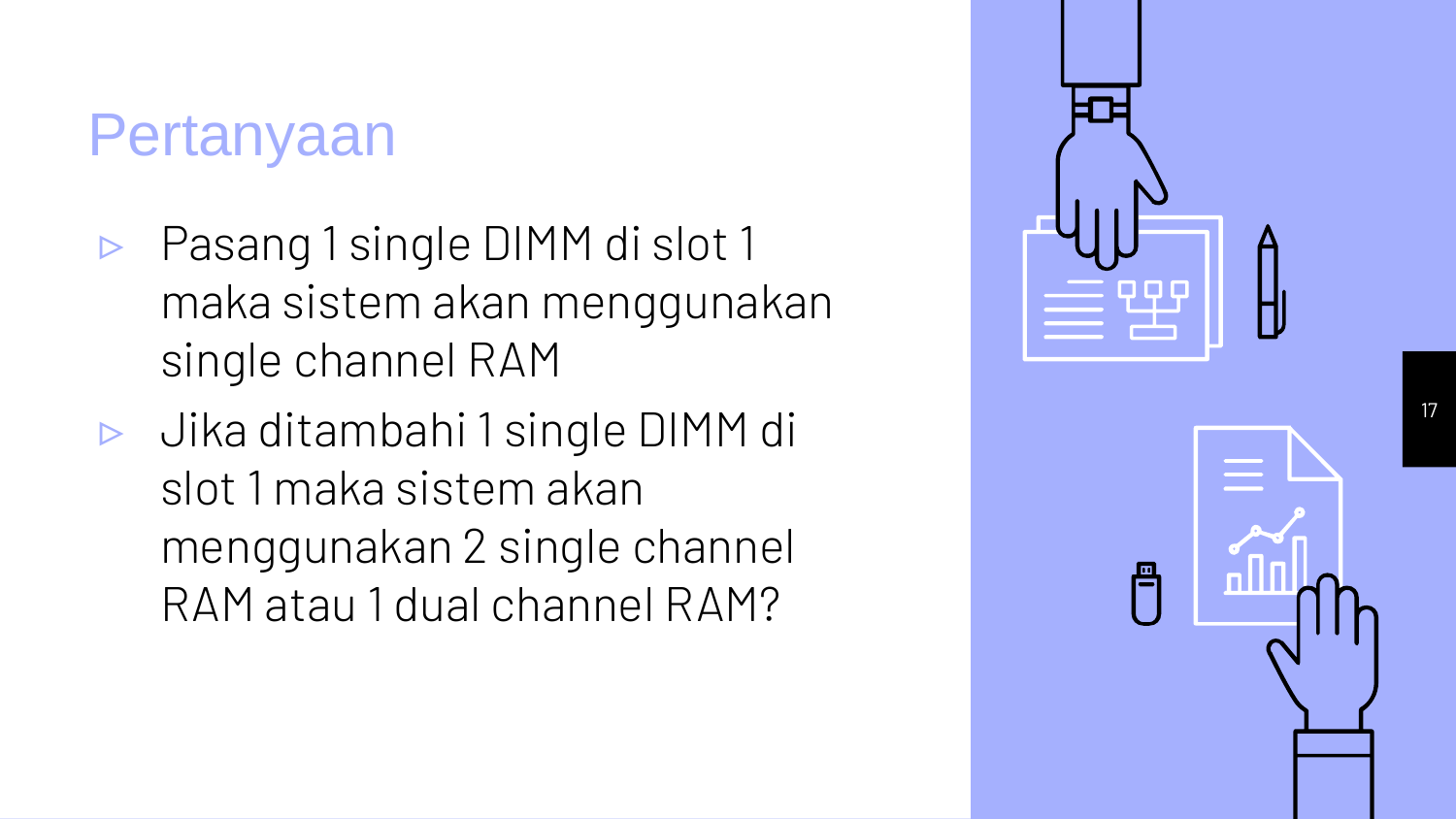

# Pertanyaan
Pasang 1 single DIMM di slot 1  maka sistem akan menggunakan single channel RAM
Jika ditambahi 1 single DIMM di slot 1 maka sistem akan menggunakan 2 single channel RAM atau 1 dual channel RAM?
17